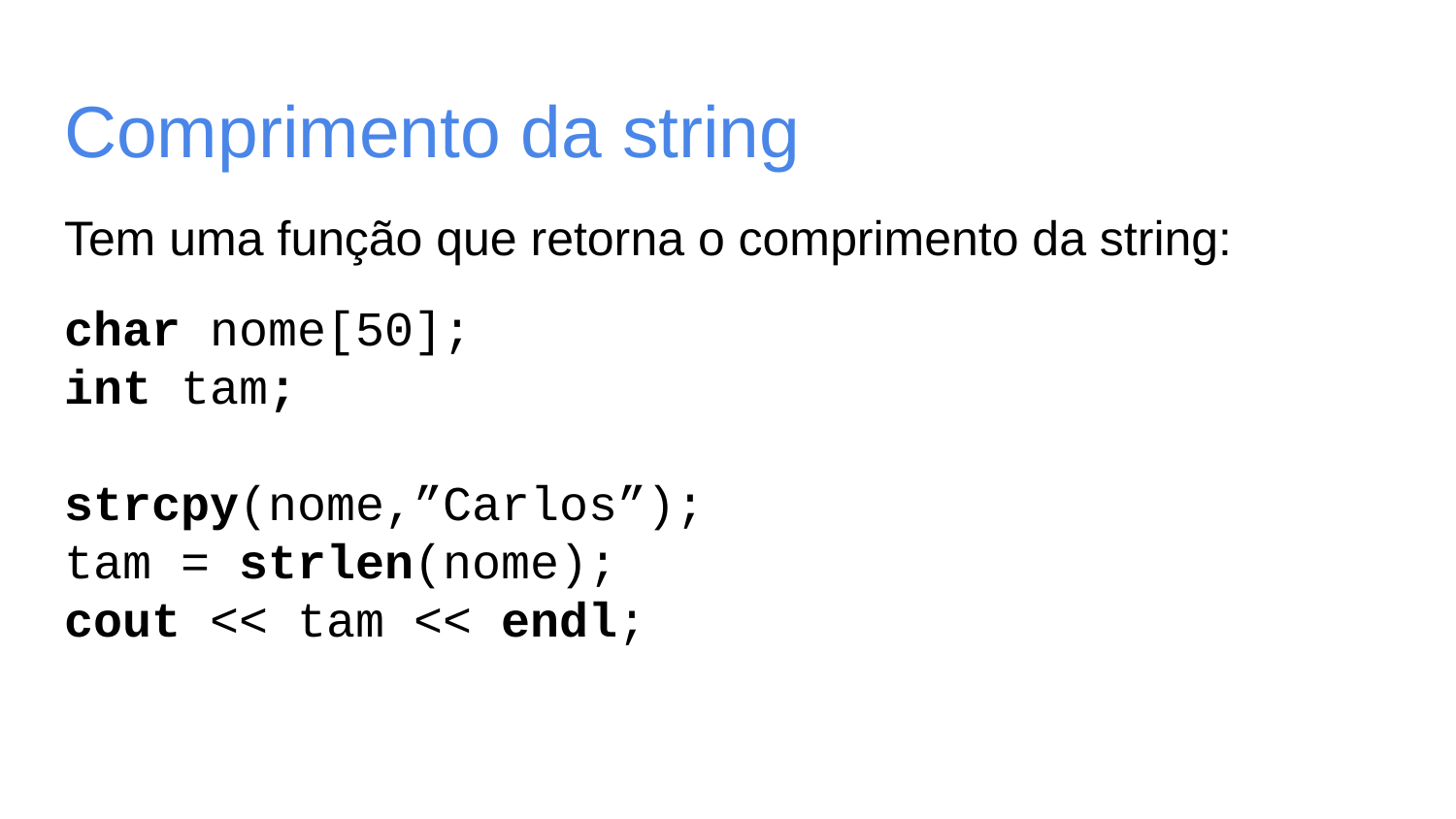

# Comprimento da string
Tem uma função que retorna o comprimento da string:
char nome[50];
int tam;

strcpy(nome,”Carlos”);
tam = strlen(nome);
cout << tam << endl;